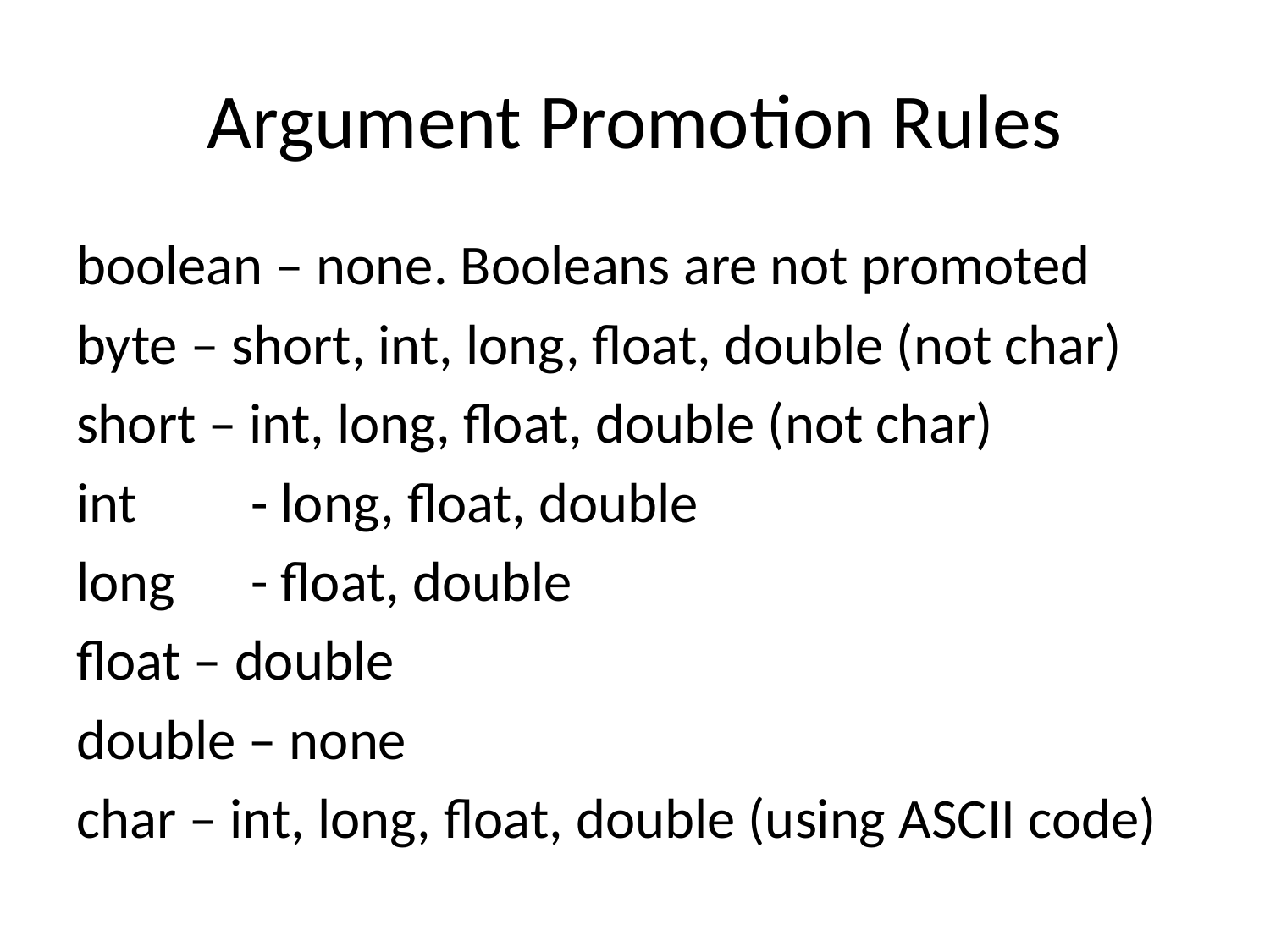

# Argument Promotion Rules
boolean – none. Booleans are not promoted
byte – short, int, long, float, double (not char)
short – int, long, float, double (not char)
int	- long, float, double
long	- float, double
float – double
double – none
char – int, long, float, double (using ASCII code)